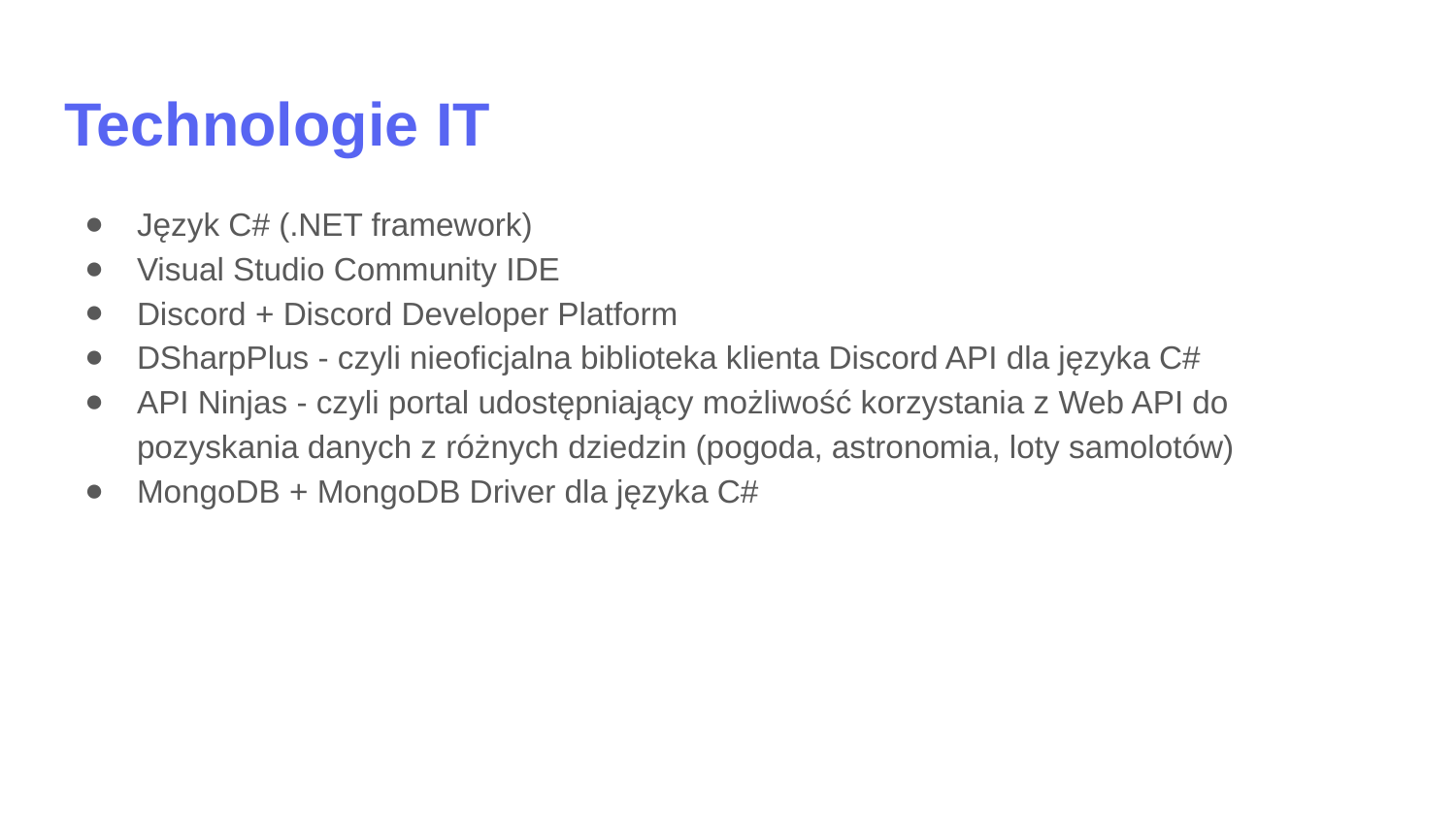

# Technologie IT
Język C# (.NET framework)
Visual Studio Community IDE
Discord + Discord Developer Platform
DSharpPlus - czyli nieoficjalna biblioteka klienta Discord API dla języka C#
API Ninjas - czyli portal udostępniający możliwość korzystania z Web API do pozyskania danych z różnych dziedzin (pogoda, astronomia, loty samolotów)
MongoDB + MongoDB Driver dla języka C#